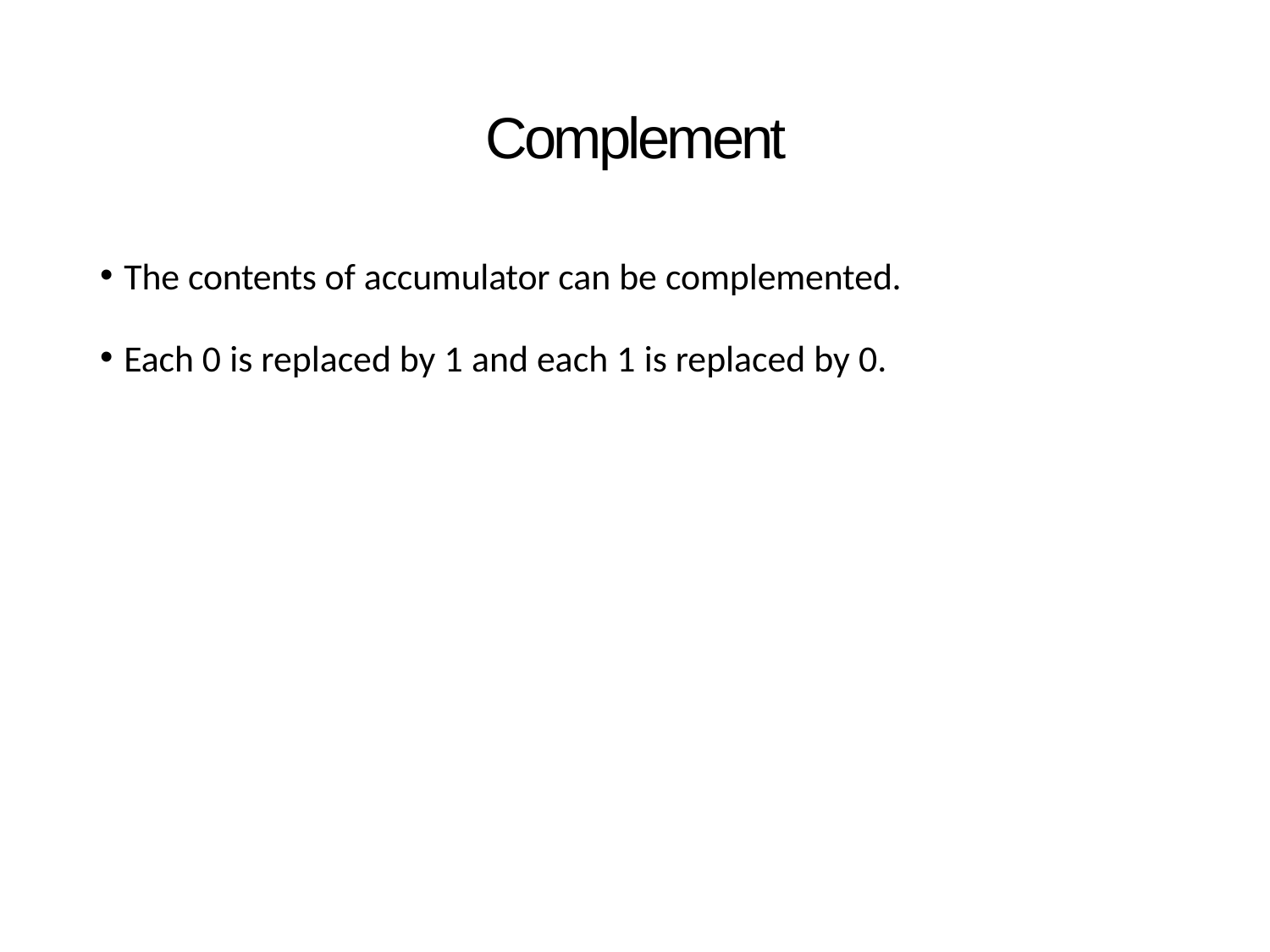

# Complement
The contents of accumulator can be complemented.

Each 0 is replaced by 1 and each 1 is replaced by 0.